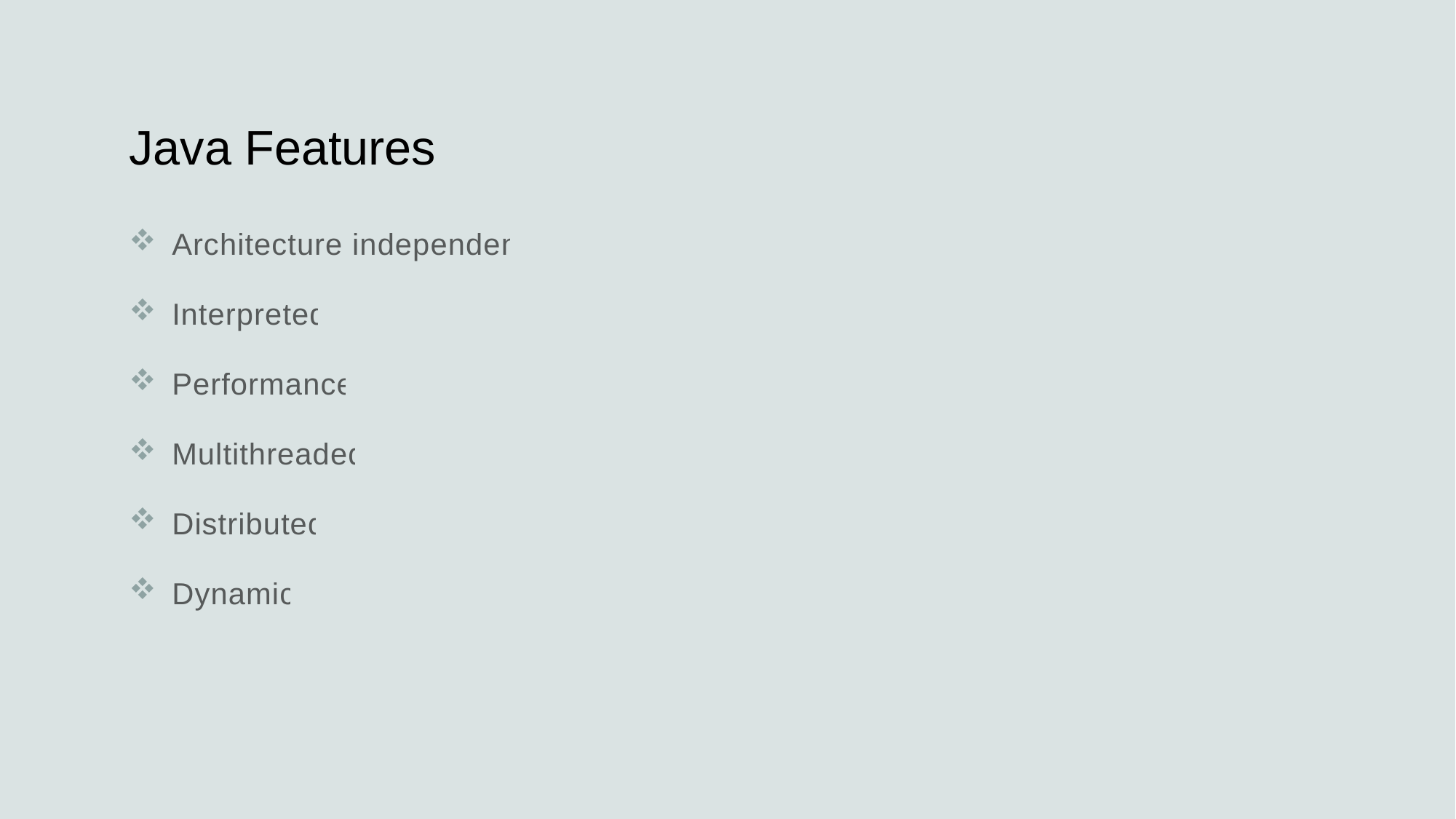

# Java Features
Architecture independent
Interpreted
Performance
Multithreaded
Distributed
Dynamic